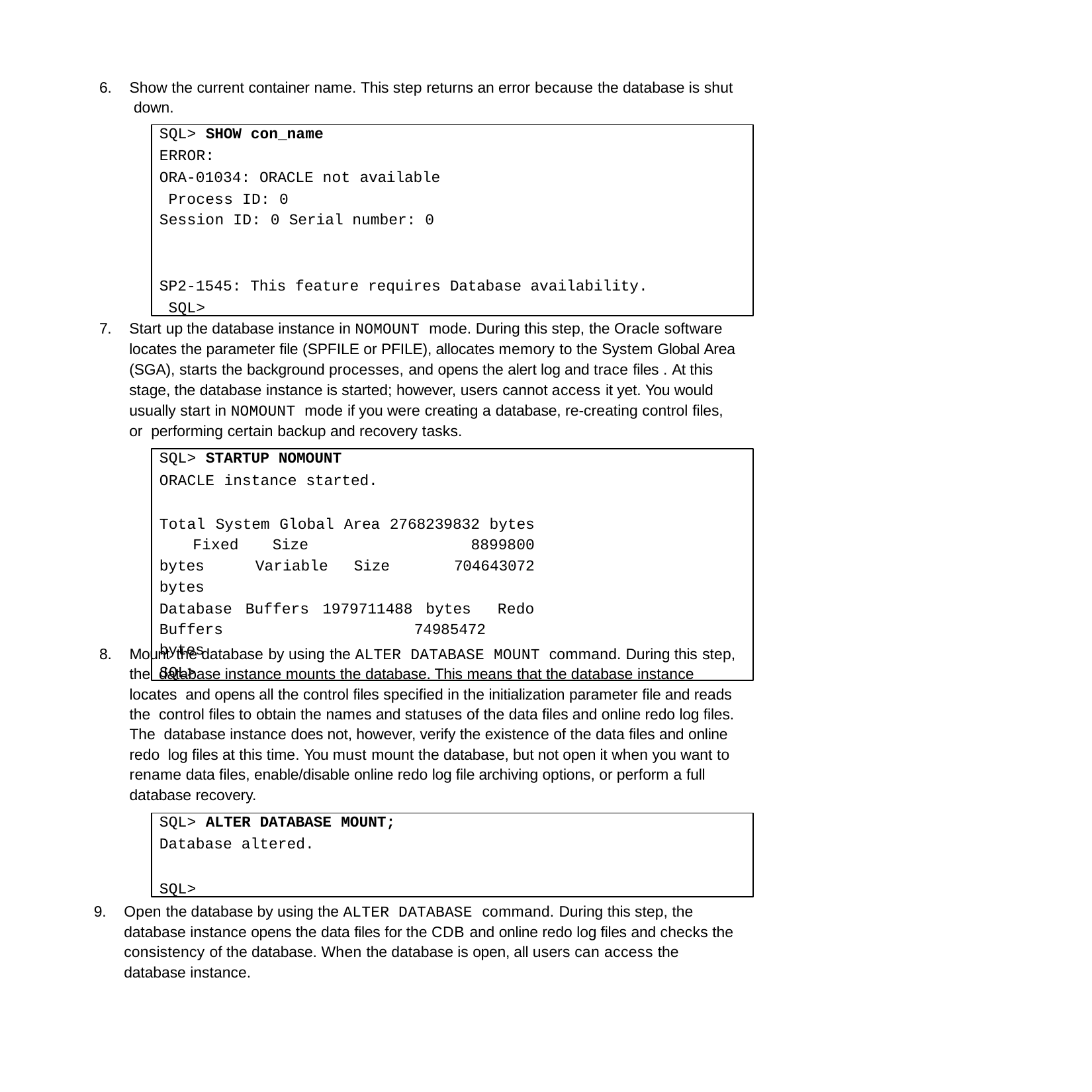

6.	Show the current container name. This step returns an error because the database is shut  down.
SQL> SHOW con_name
ERROR:
ORA-01034: ORACLE not available  Process ID: 0
Session ID: 0 Serial number: 0

SP2-1545: This feature requires Database availability.  SQL>
7.	Start up the database instance in NOMOUNT mode. During this step, the Oracle software  locates the parameter file (SPFILE or PFILE), allocates memory to the System Global Area  (SGA), starts the background processes, and opens the alert log and trace files . At this  stage, the database instance is started; however, users cannot access it yet. You would  usually start in NOMOUNT mode if you were creating a database, re-creating control files, or  performing certain backup and recovery tasks.
SQL> STARTUP NOMOUNT
ORACLE instance started.

Total System Global Area 2768239832 bytes  Fixed Size		8899800 bytes  Variable Size	704643072 bytes
Database Buffers 1979711488 bytes  Redo Buffers	74985472 bytes
SQL>
8.	Mount the database by using the ALTER DATABASE MOUNT command. During this step, the  database instance mounts the database. This means that the database instance locates  and opens all the control files specified in the initialization parameter file and reads the  control files to obtain the names and statuses of the data files and online redo log files. The  database instance does not, however, verify the existence of the data files and online redo  log files at this time. You must mount the database, but not open it when you want to  rename data files, enable/disable online redo log file archiving options, or perform a full  database recovery.
SQL> ALTER DATABASE MOUNT;
Database altered.

SQL>
9.	Open the database by using the ALTER DATABASE command. During this step, the  database instance opens the data files for the CDB and online redo log files and checks the  consistency of the database. When the database is open, all users can access the  database instance.